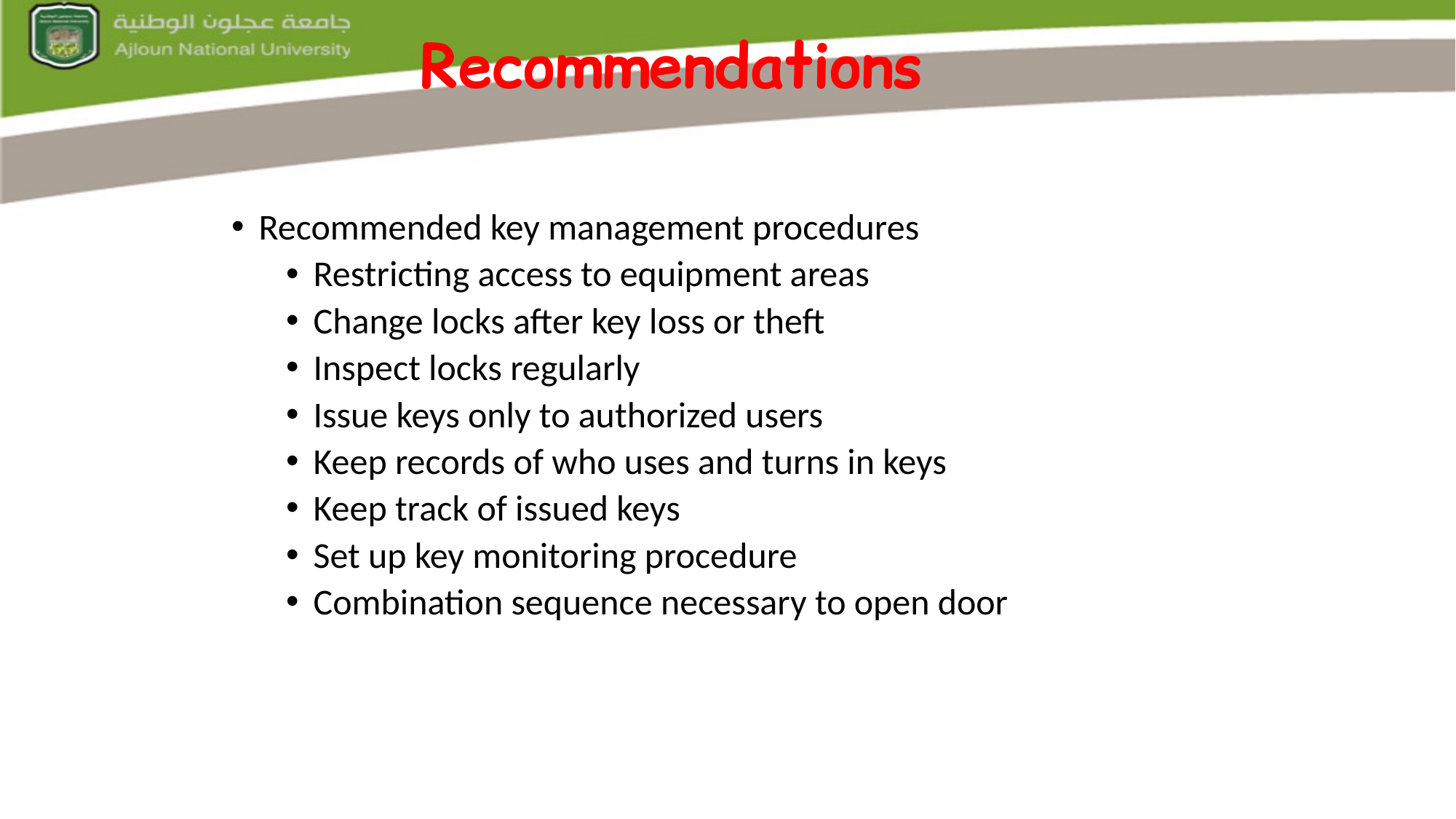

# Recommendations
Recommended key management procedures
Restricting access to equipment areas
Change locks after key loss or theft
Inspect locks regularly
Issue keys only to authorized users
Keep records of who uses and turns in keys
Keep track of issued keys
Set up key monitoring procedure
Combination sequence necessary to open door